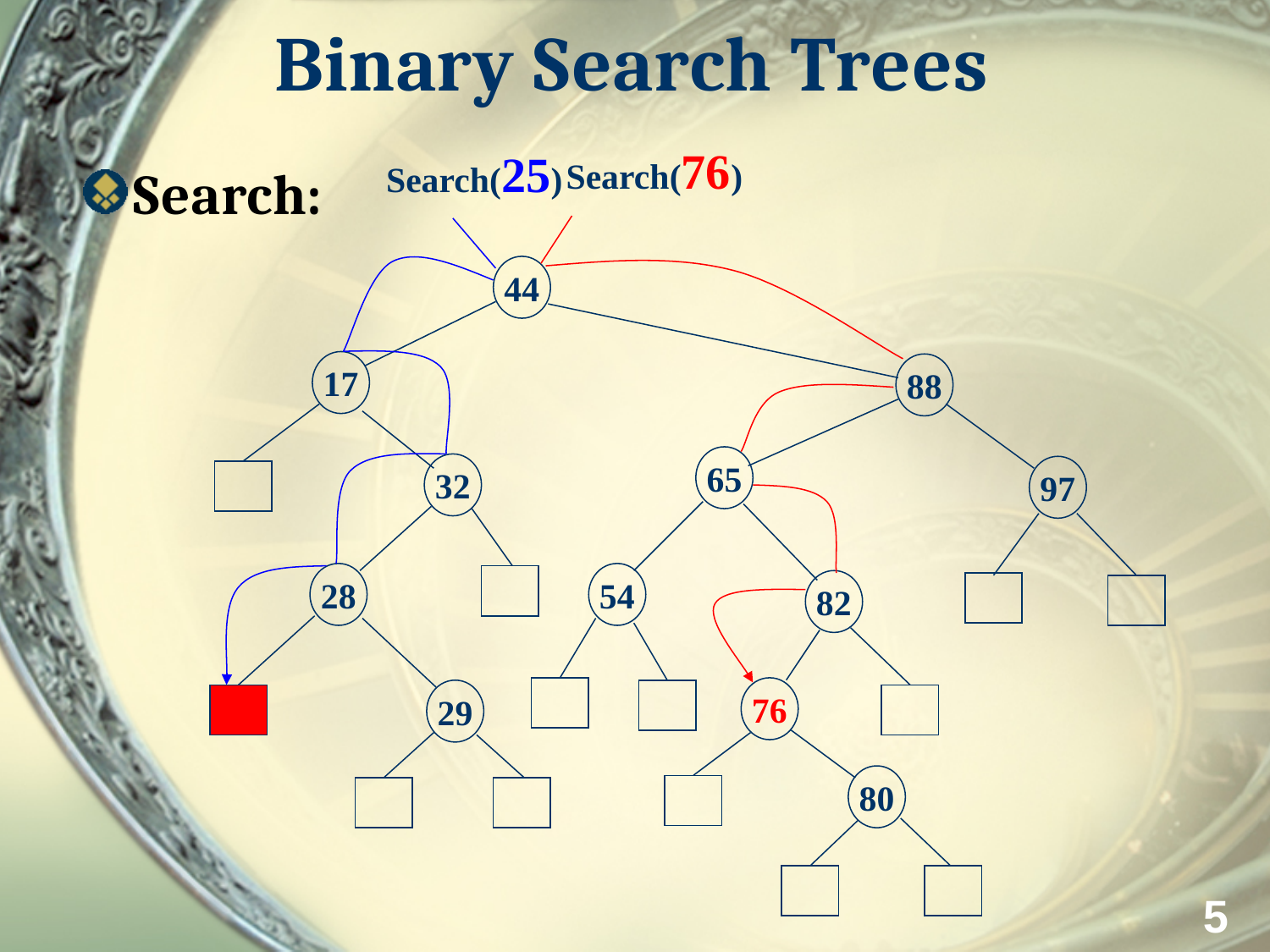

# Binary Search Trees
Search(76)
Search(25)
Search:

44

17
88

65

32
97

28
54

82

76
29

80

5